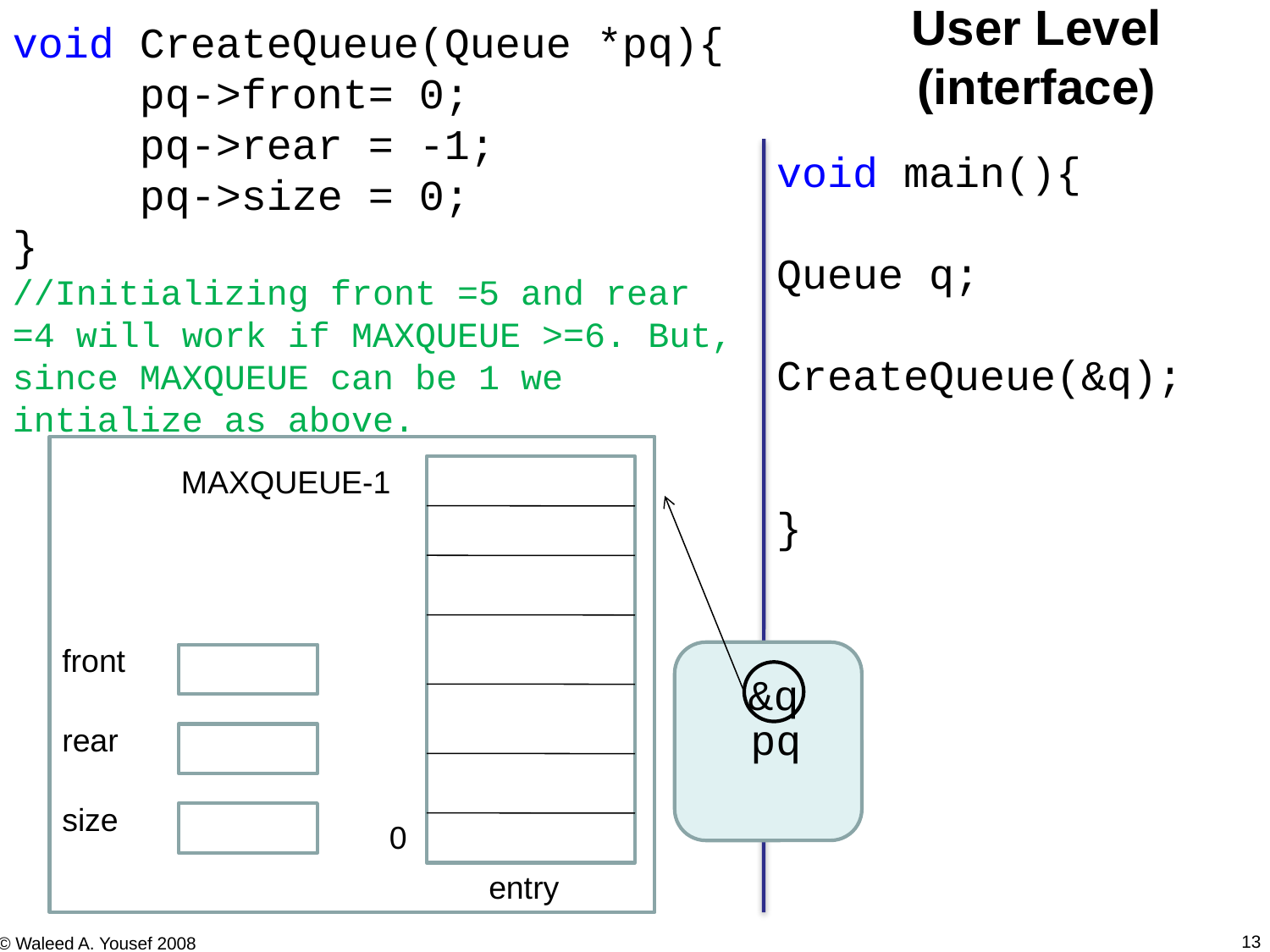

User Level (interface)
void CreateQueue(Queue *pq){
	pq->front= 0;
	pq->rear = -1;
	pq->size = 0;
}
//Initializing front =5 and rear =4 will work if MAXQUEUE >=6. But, since MAXQUEUE can be 1 we intialize as above.
void main(){

Queue q;

CreateQueue(&q);

}

MAXQUEUE-1

front

&q

pq
rear

size

0
entry
13
© Waleed A. Yousef 2008